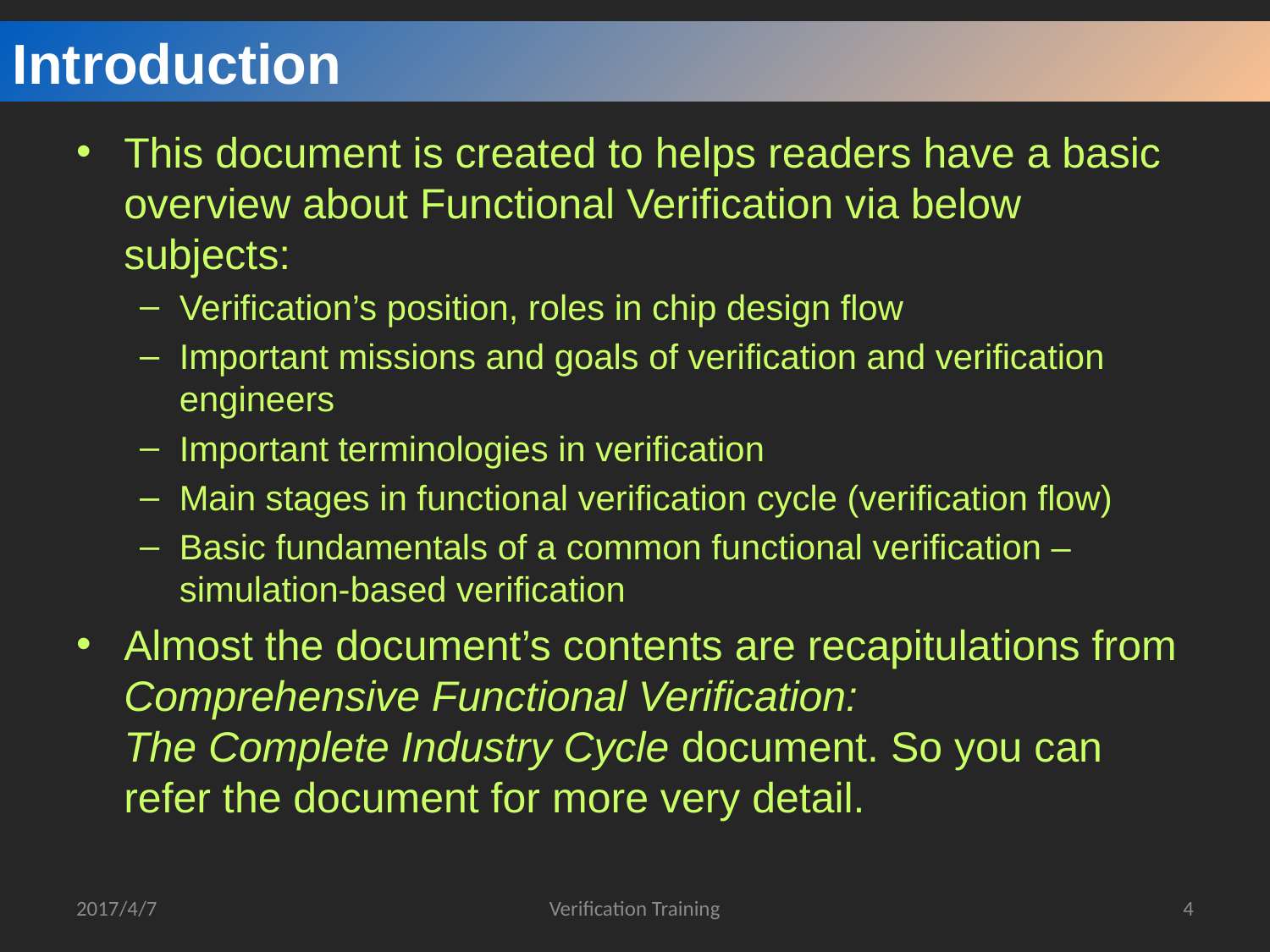

Introduction
This document is created to helps readers have a basic overview about Functional Verification via below subjects:
Verification’s position, roles in chip design flow
Important missions and goals of verification and verification engineers
Important terminologies in verification
Main stages in functional verification cycle (verification flow)
Basic fundamentals of a common functional verification – simulation-based verification
Almost the document’s contents are recapitulations from Comprehensive Functional Verification:
The Complete Industry Cycle document. So you can refer the document for more very detail.

2017/4/7
Verification Training
4